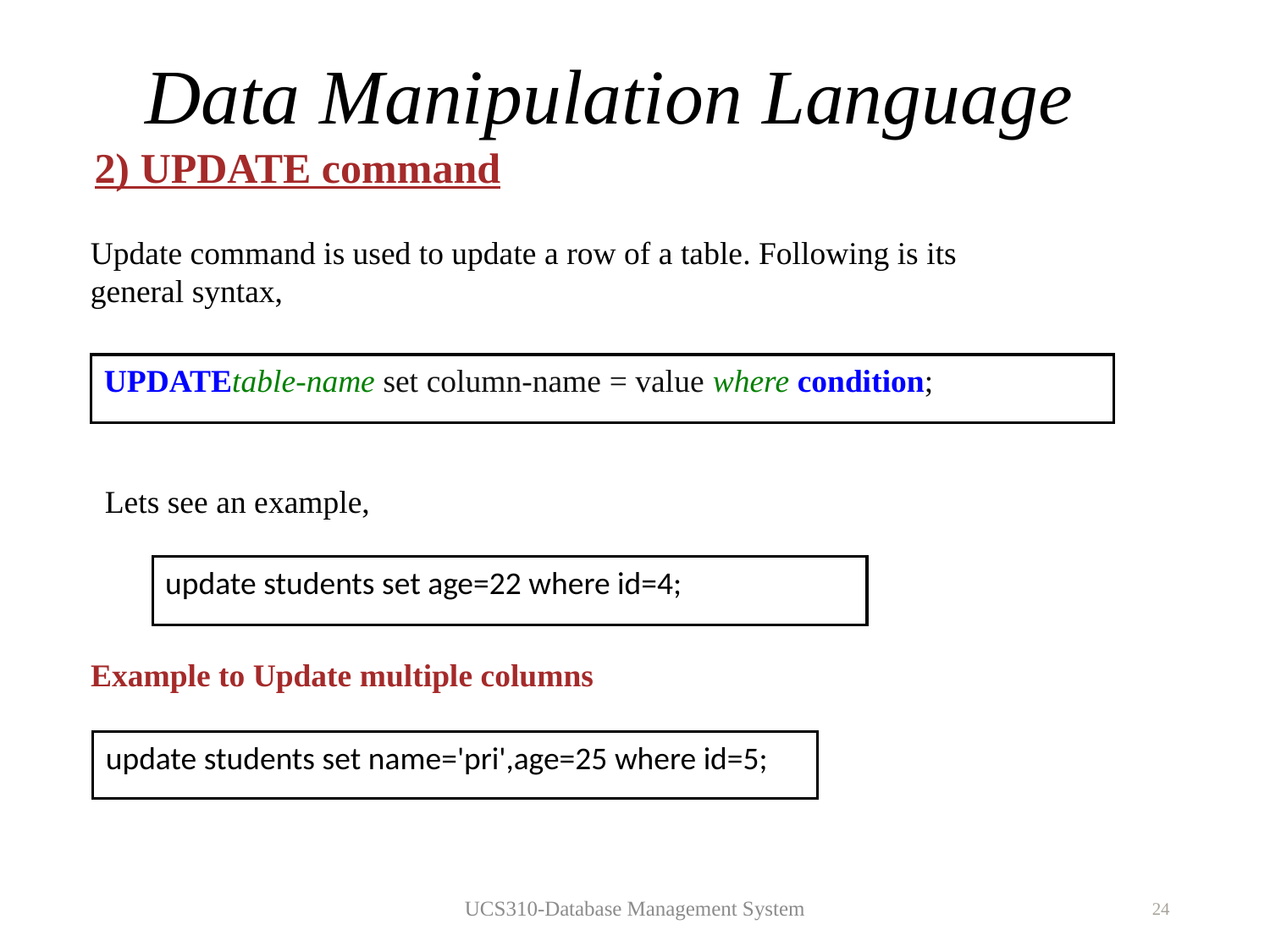

# Data Manipulation Language
2) UPDATE command

Update command is used to update a row of a table. Following is its general syntax,
UPDATEtable-name set column-name = value where condition;

Lets see an example,

update students set age=22 where id=4;
Example to Update multiple columns
update students set name='pri',age=25 where id=5;

UCS310-Database Management System
24